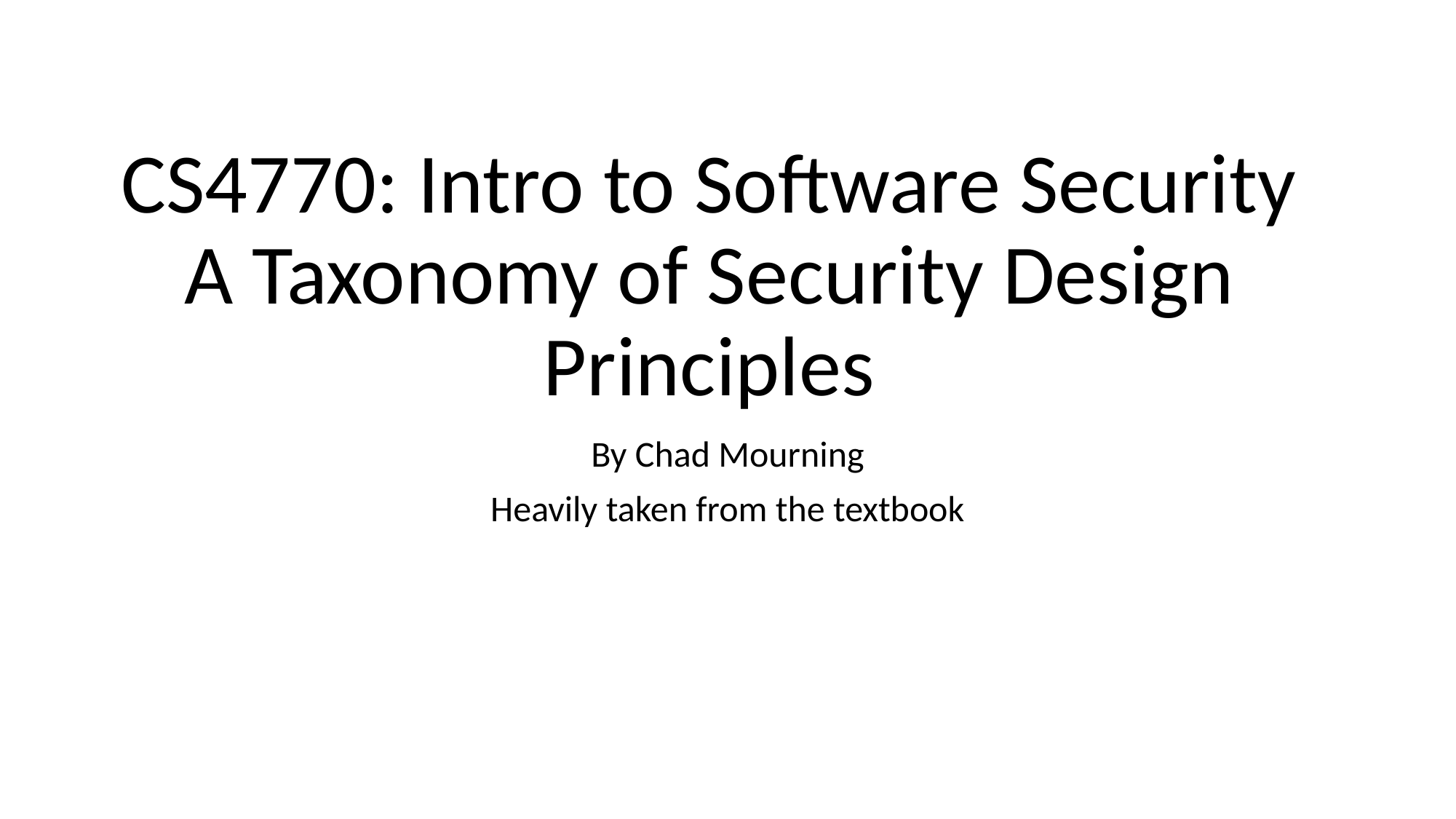

# CS4770: Intro to Software Security A Taxonomy of Security Design Principles
By Chad Mourning
Heavily taken from the textbook